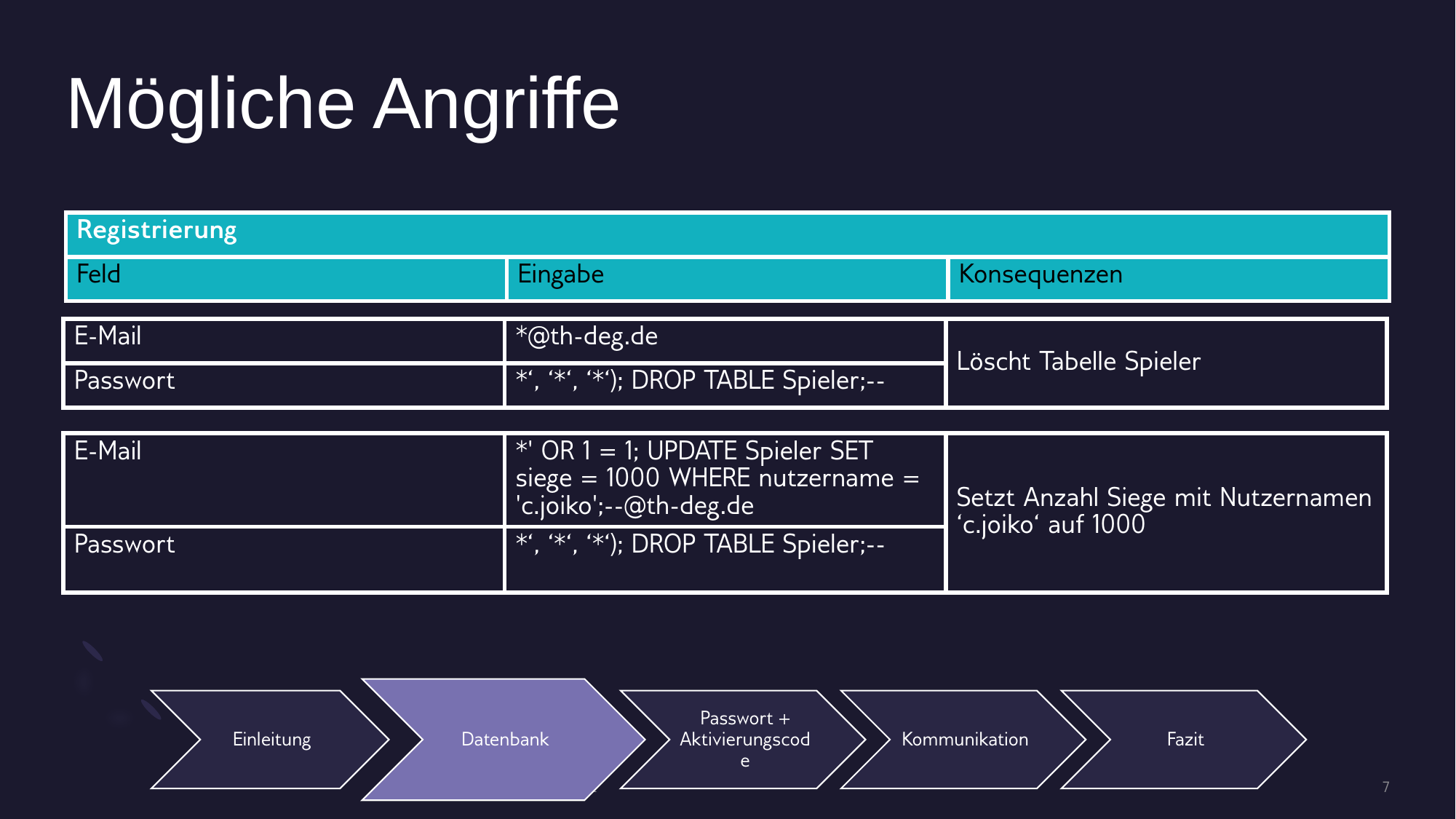

# Mögliche Angriffe
| Registrierung |  |  |
| --- | --- | --- |
| Feld | Eingabe | Konsequenzen |
| E-Mail | \*@th-deg.de | Löscht Tabelle Spieler |
| --- | --- | --- |
| Passwort | \*‘, ‘\*‘, ‘\*‘); DROP TABLE Spieler;-- |  |
| E-Mail | \*' OR 1 = 1; UPDATE Spieler SET siege = 1000 WHERE nutzername = 'c.joiko';--@th-deg.de | Setzt Anzahl Siege mit Nutzernamen ‘c.joiko‘ auf 1000 |
| --- | --- | --- |
| Passwort | \*‘, ‘\*‘, ‘\*‘); DROP TABLE Spieler;-- |  |
Einleitung
Datenbank
Passwort + Aktivierungscode
Kommunikation
Fazit
Beispiel für einen Fußzeilentext
7